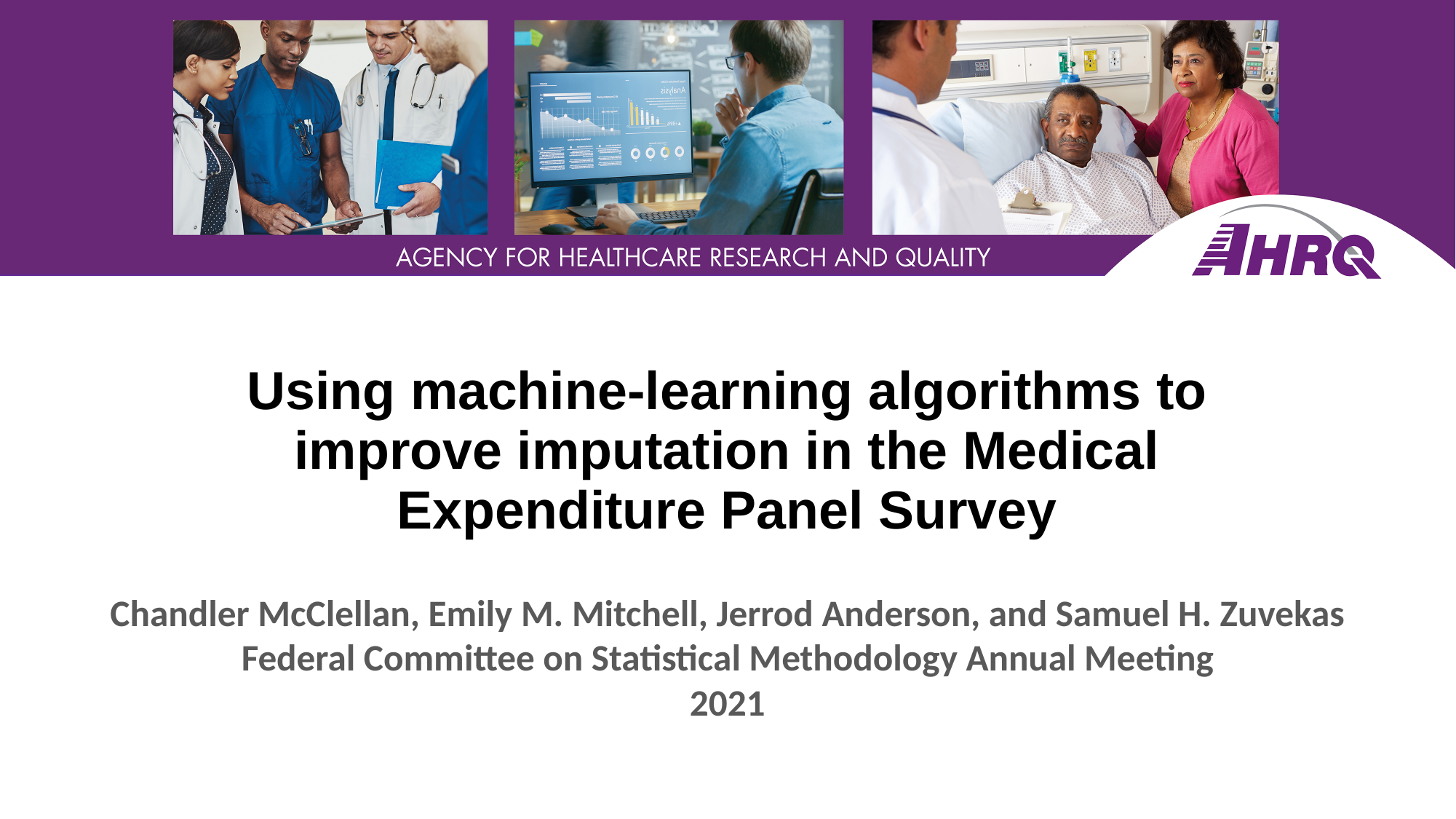

# Using machine-learning algorithms to improve imputation in the Medical Expenditure Panel Survey
Chandler McClellan, Emily M. Mitchell, Jerrod Anderson, and Samuel H. Zuvekas
Federal Committee on Statistical Methodology Annual Meeting
2021